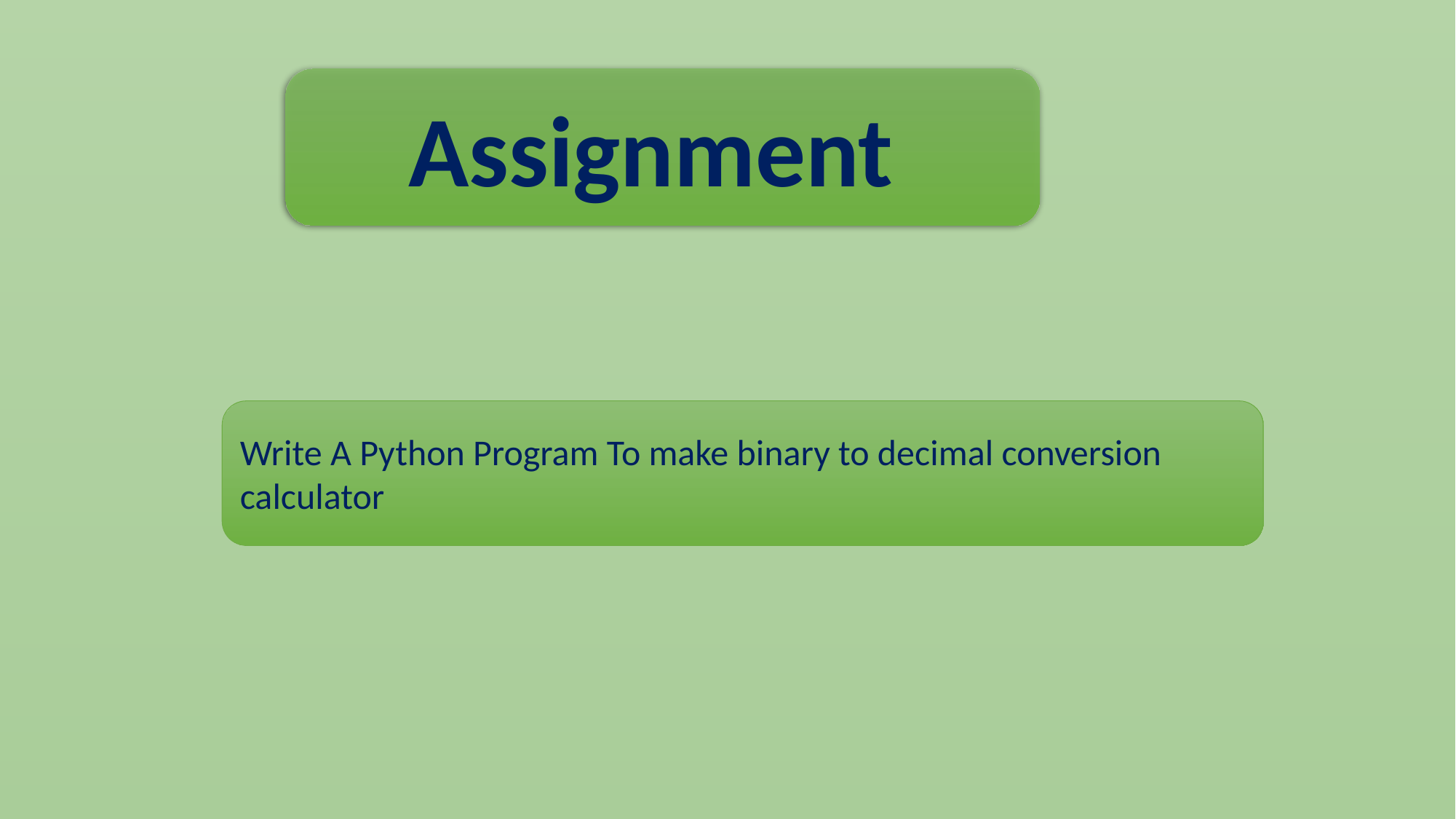

Assignment
Write A Python Program To make binary to decimal conversion calculator